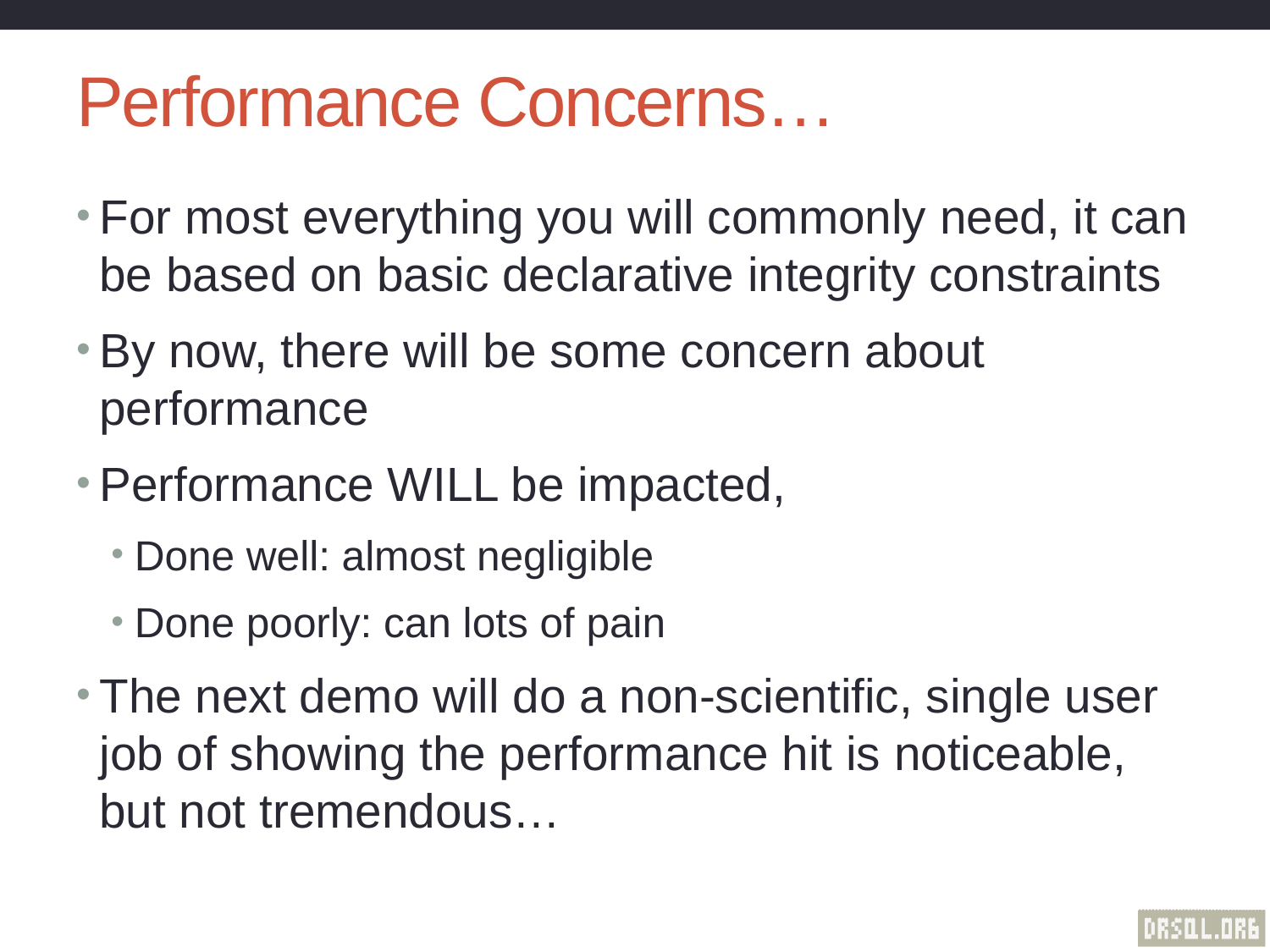

# Performance Concerns…
For most everything you will commonly need, it can be based on basic declarative integrity constraints
By now, there will be some concern about performance
Performance WILL be impacted,
Done well: almost negligible
Done poorly: can lots of pain
The next demo will do a non-scientific, single user job of showing the performance hit is noticeable, but not tremendous…